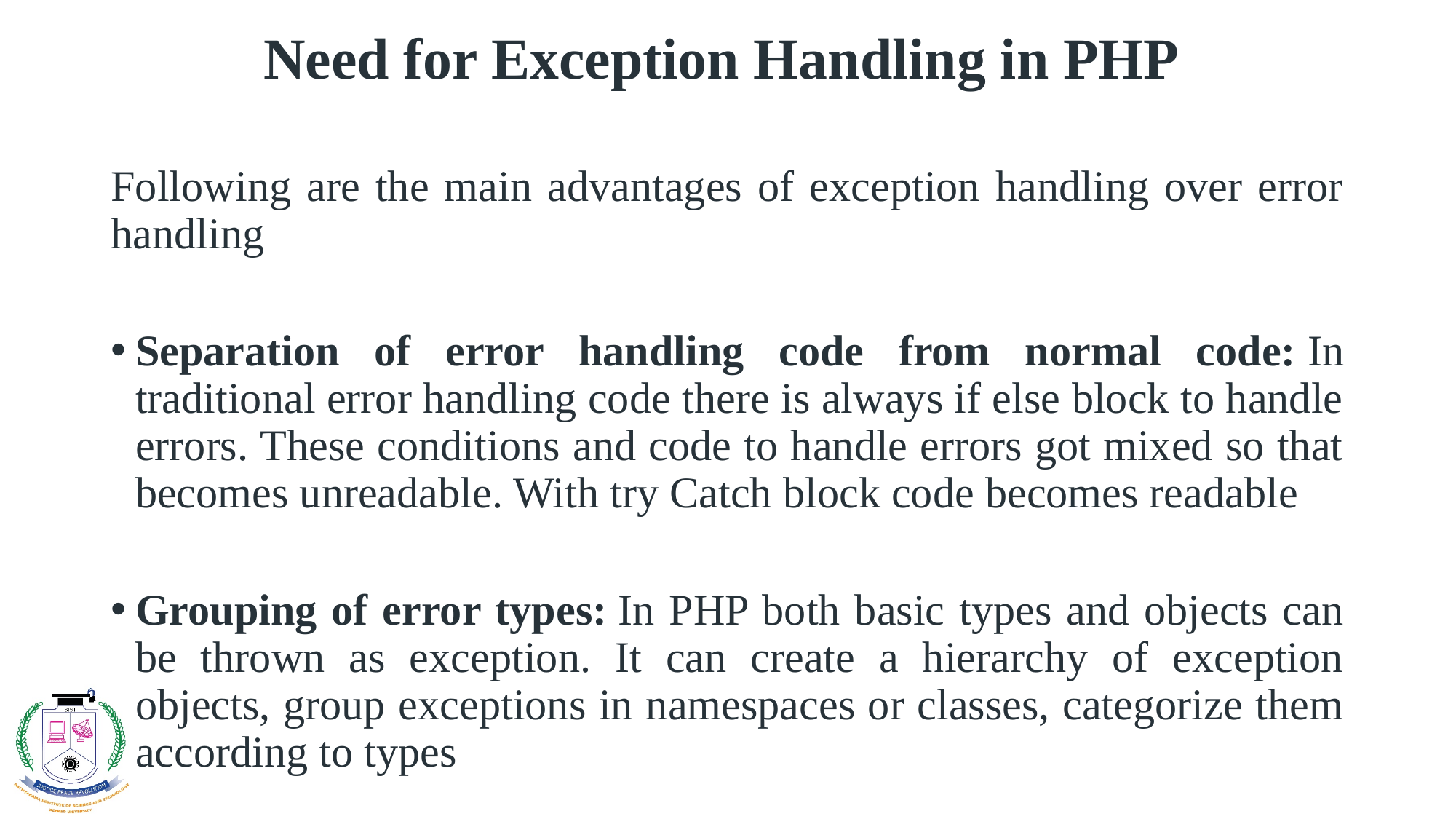

# Need for Exception Handling in PHP
Following are the main advantages of exception handling over error handling

Separation of error handling code from normal code: In traditional error handling code there is always if else block to handle errors. These conditions and code to handle errors got mixed so that becomes unreadable. With try Catch block code becomes readable

Grouping of error types: In PHP both basic types and objects can be thrown as exception. It can create a hierarchy of exception objects, group exceptions in namespaces or classes, categorize them according to types